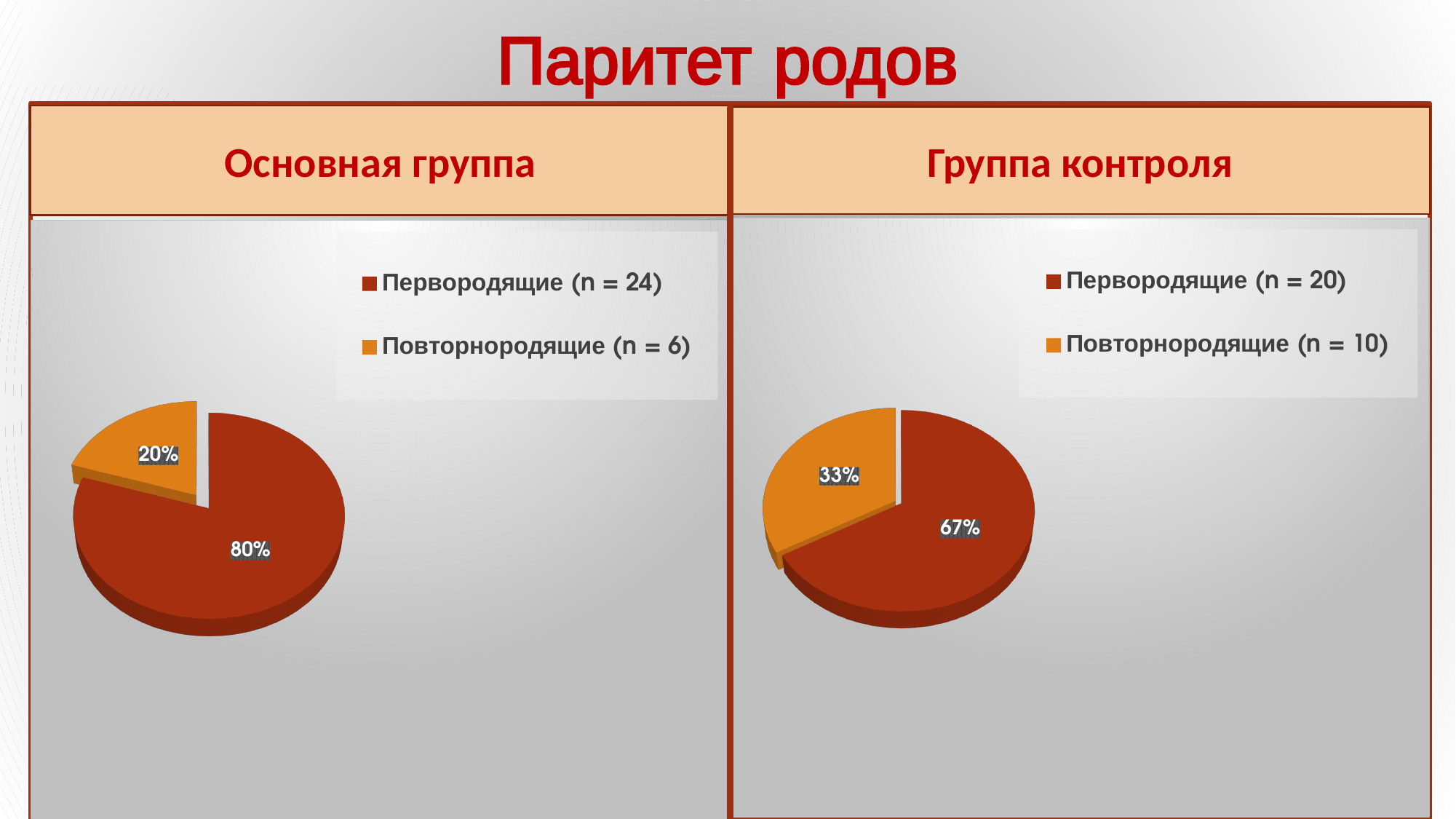

Паритет родов

Основная группа
Группа контроля

[unsupported chart]

[unsupported chart]